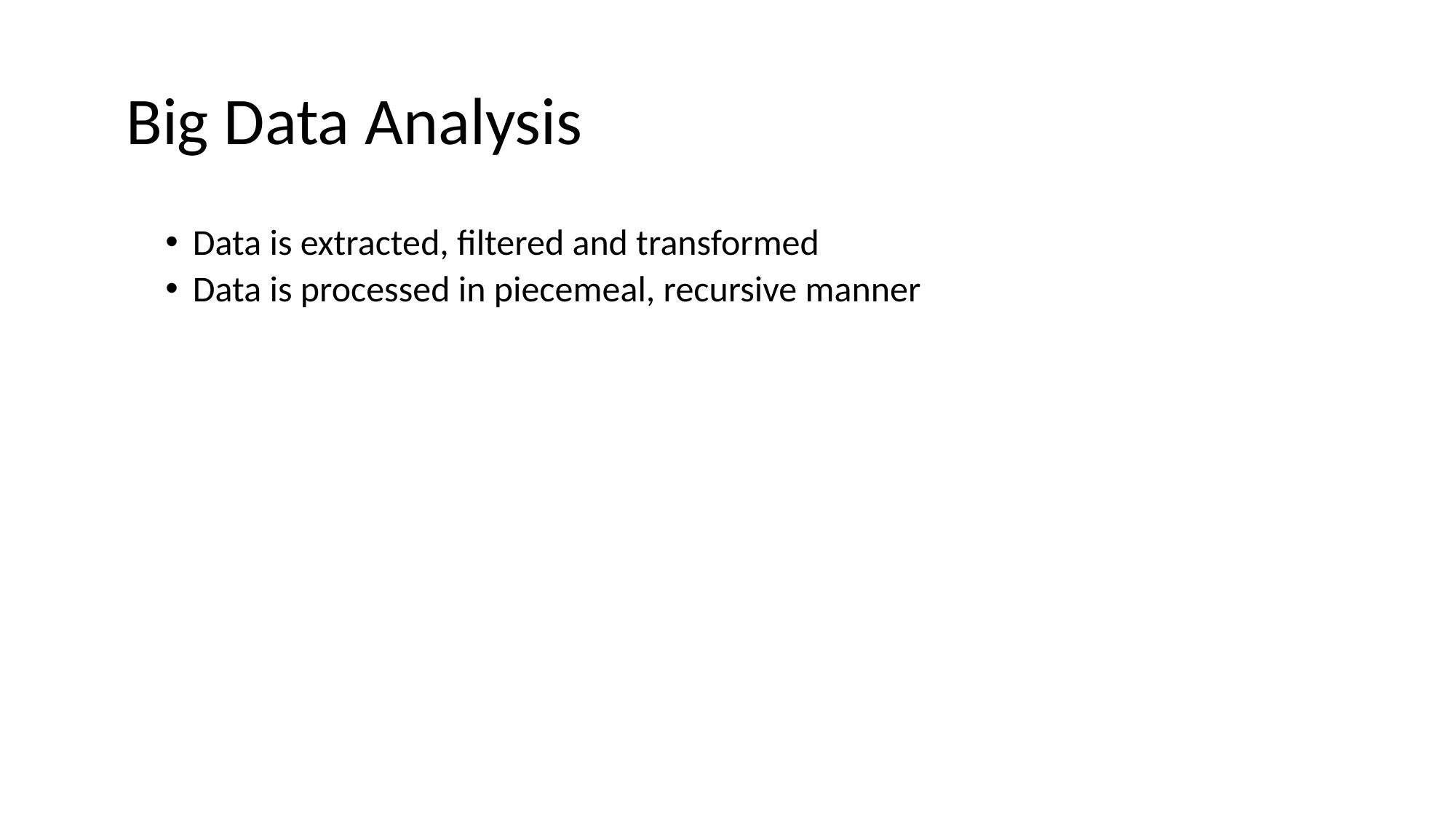

# Big Data Analysis
Data is extracted, filtered and transformed
Data is processed in piecemeal, recursive manner